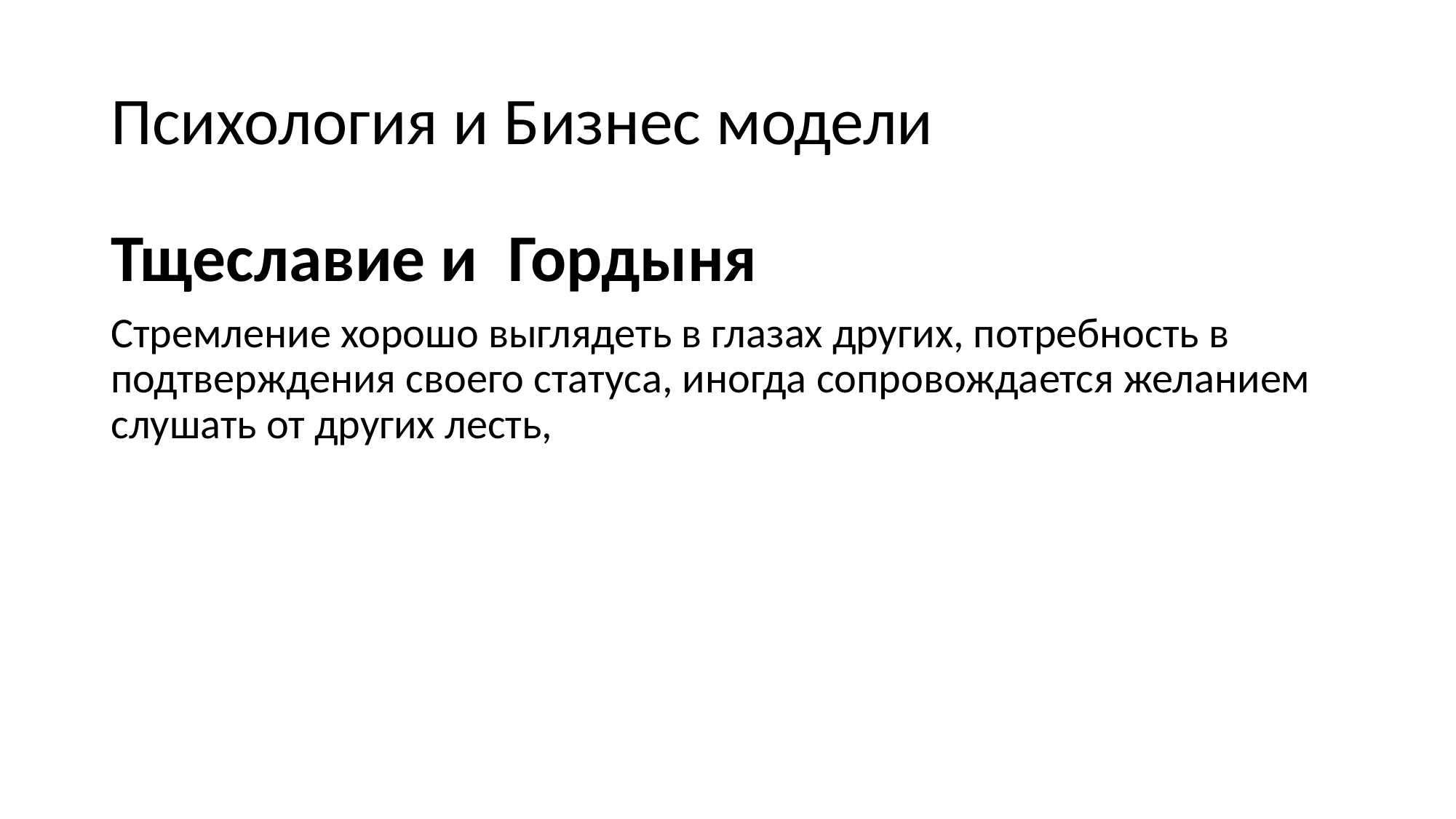

# Психология и Бизнес модели
Тщеславие и  Гордыня
Стремление хорошо выглядеть в глазах других, потребность в подтверждения своего статуса, иногда сопровождается желанием слушать от других лесть,